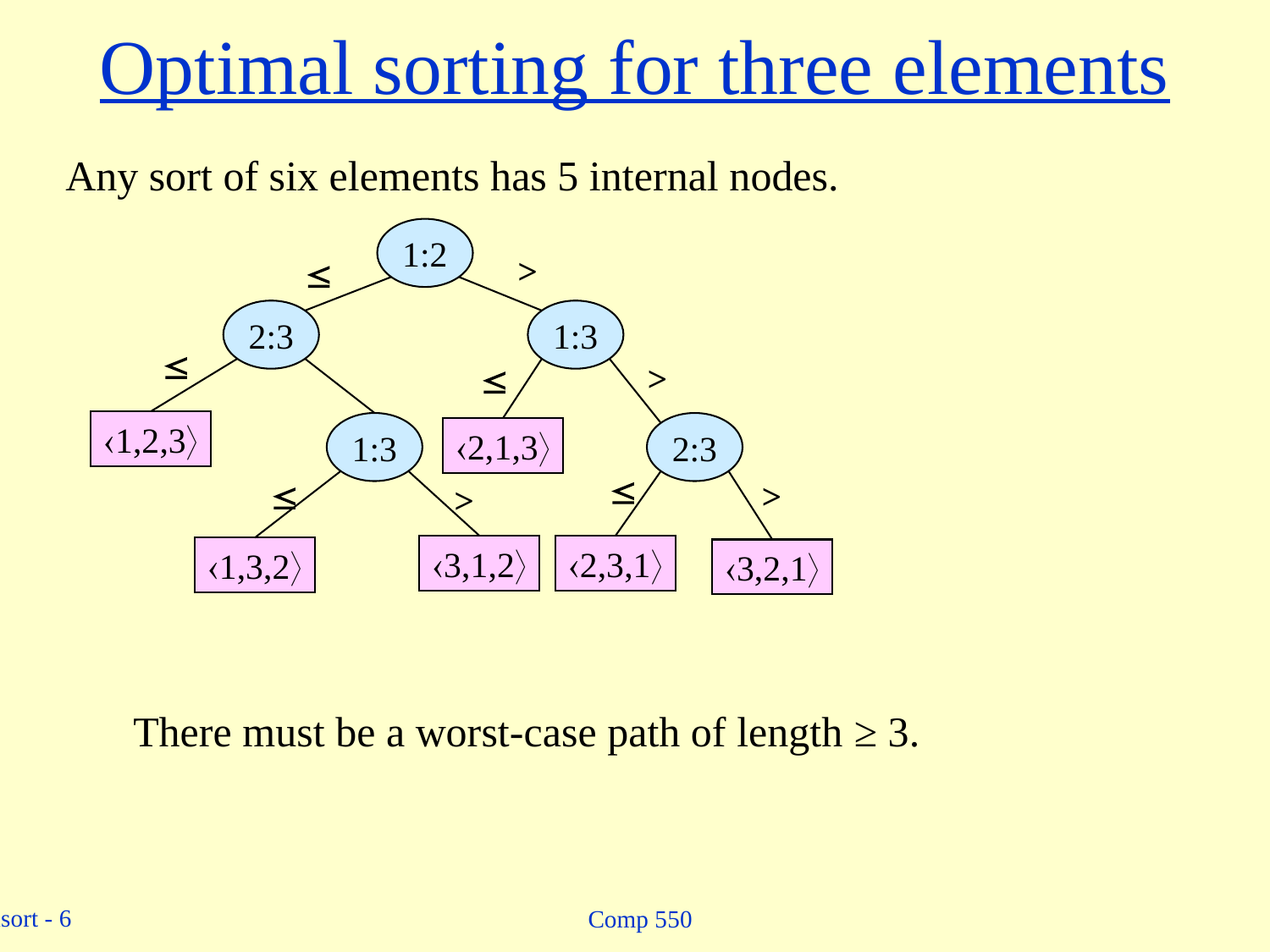

# Optimal sorting for three elements
Any sort of six elements has 5 internal nodes.
1:2
>
≤
2:3
1:3
≤
>
≤
〈1,2,3〉
1:3
2:3
〈2,1,3〉
≤
≤
>
>
〈3,1,2〉
〈2,3,1〉
〈1,3,2〉
〈3,2,1〉
There must be a worst-case path of length ≥ 3.
Comp 550